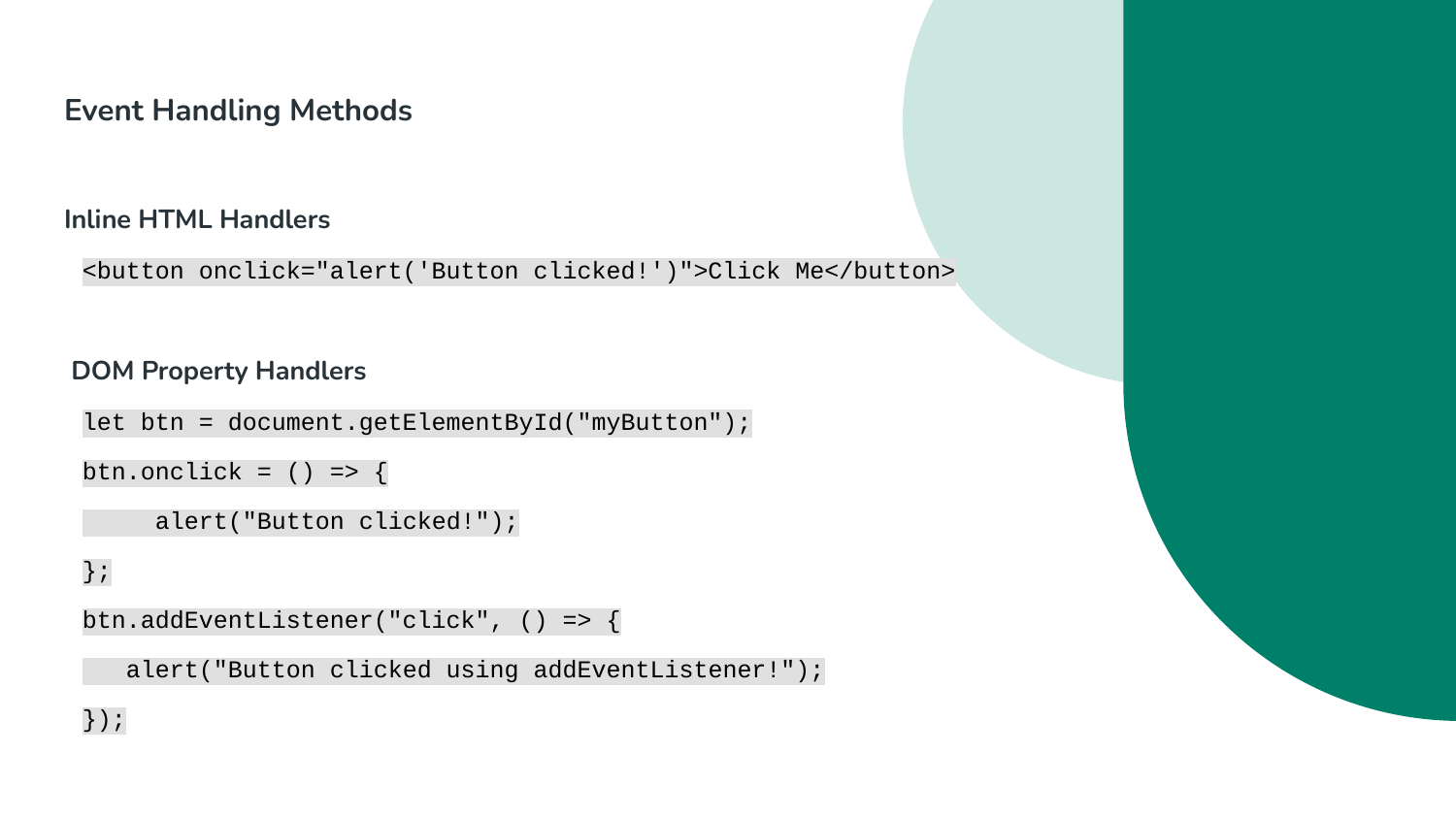

# Event Handling Methods

Inline HTML Handlers
<button onclick="alert('Button clicked!')">Click Me</button>

 DOM Property Handlers
let btn = document.getElementById("myButton");
btn.onclick = () => {
     alert("Button clicked!");
};
btn.addEventListener("click", () => {
   alert("Button clicked using addEventListener!");
});